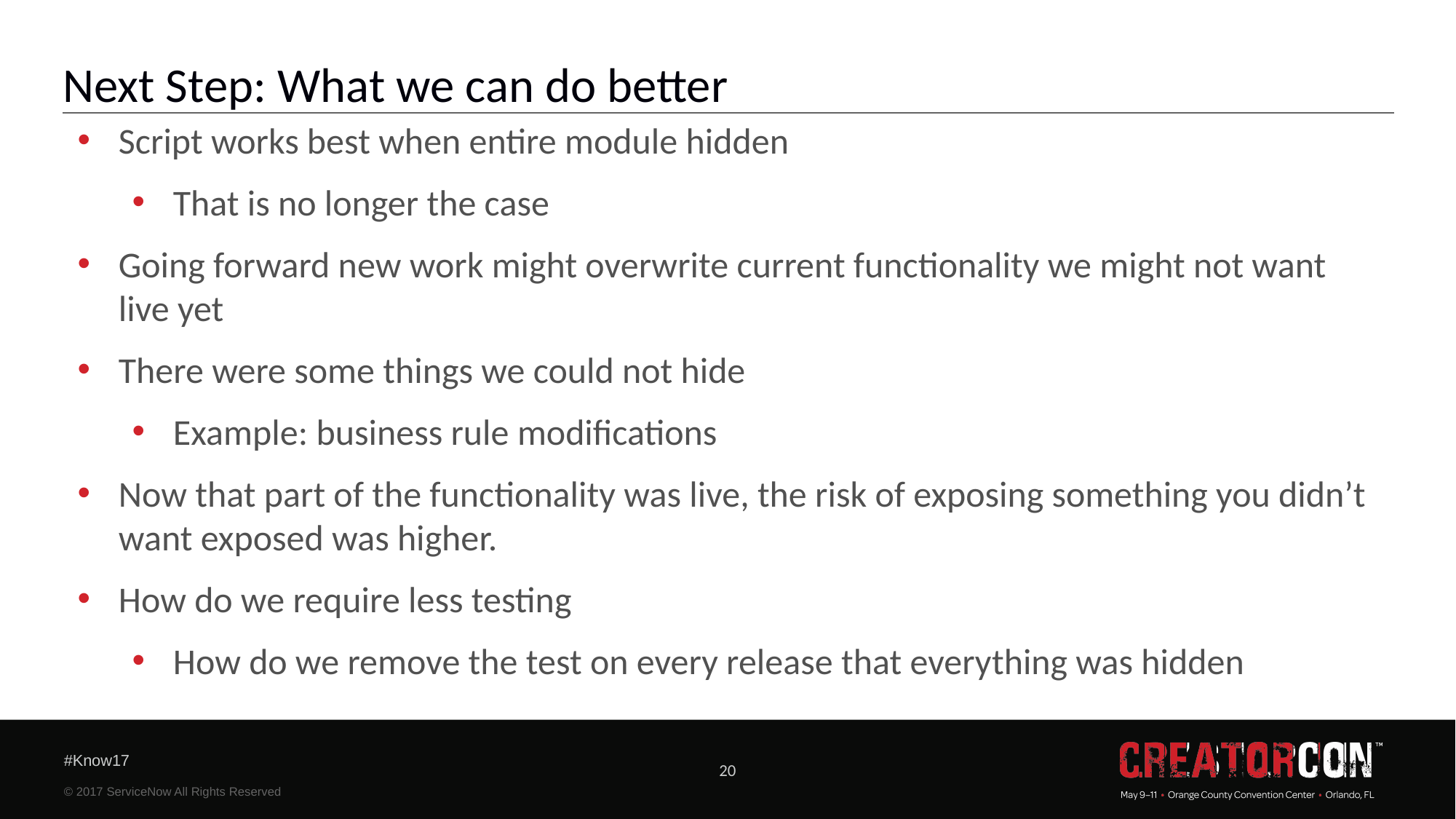

# Next Step: What we can do better
Script works best when entire module hidden
That is no longer the case
Going forward new work might overwrite current functionality we might not want live yet
There were some things we could not hide
Example: business rule modifications
Now that part of the functionality was live, the risk of exposing something you didn’t want exposed was higher.
How do we require less testing
How do we remove the test on every release that everything was hidden